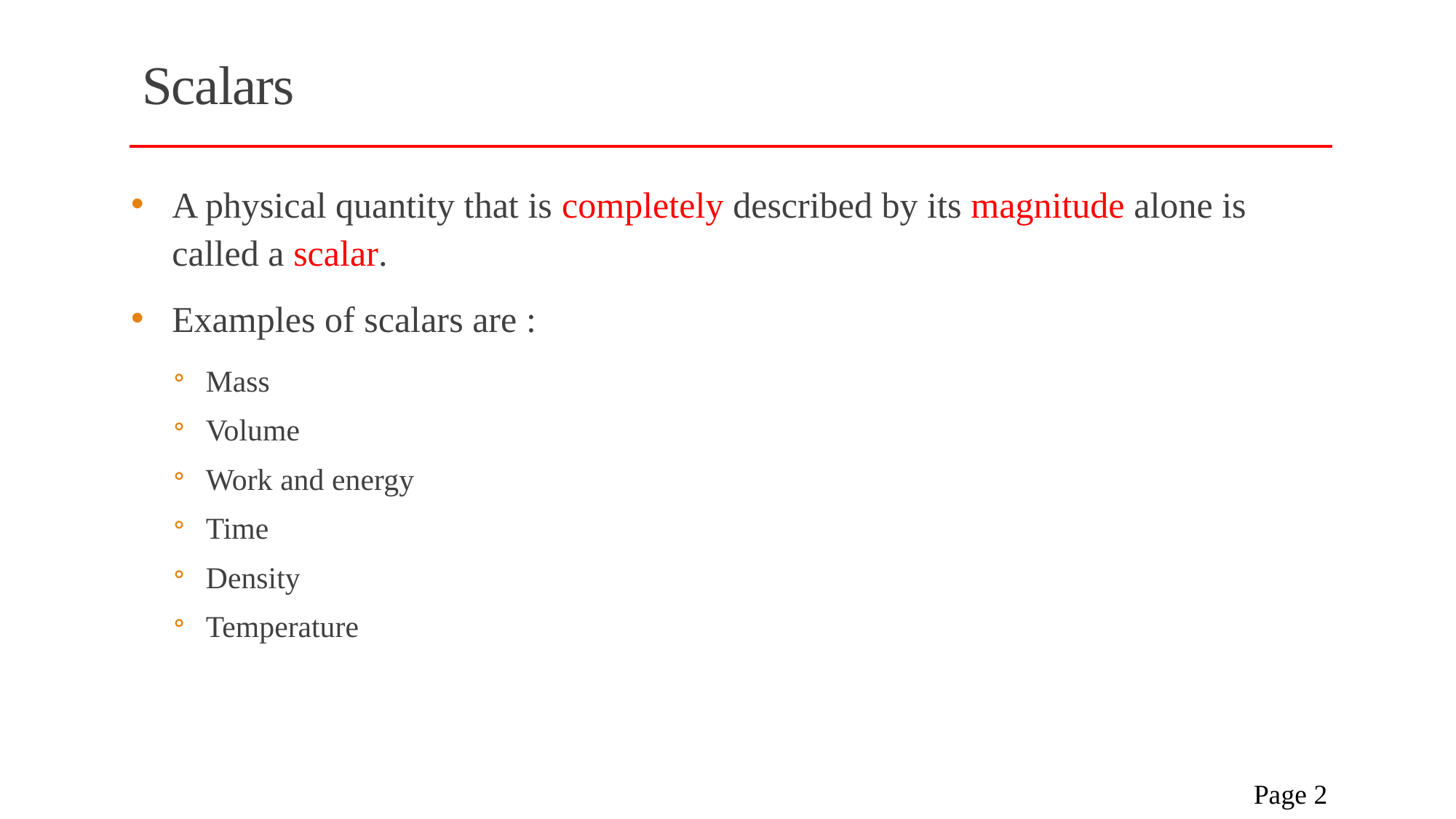

# Scalars
A physical quantity that is completely described by its magnitude alone is called a scalar.
Examples of scalars are :
Mass
Volume
Work and energy
Time
Density
Temperature

 Page 2